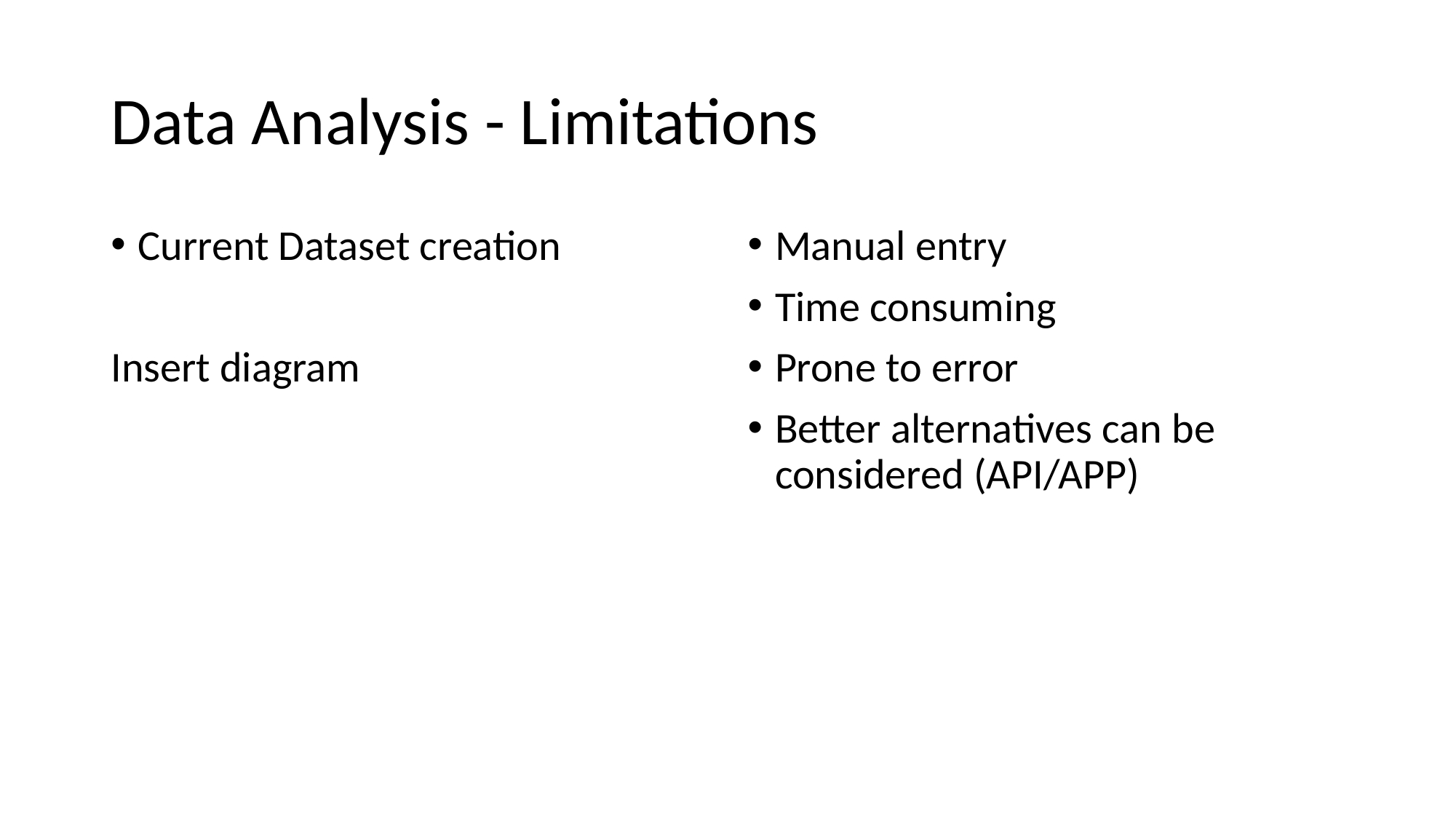

# Data Analysis - Limitations
Current Dataset creation

Insert diagram
Manual entry
Time consuming
Prone to error
Better alternatives can be considered (API/APP)